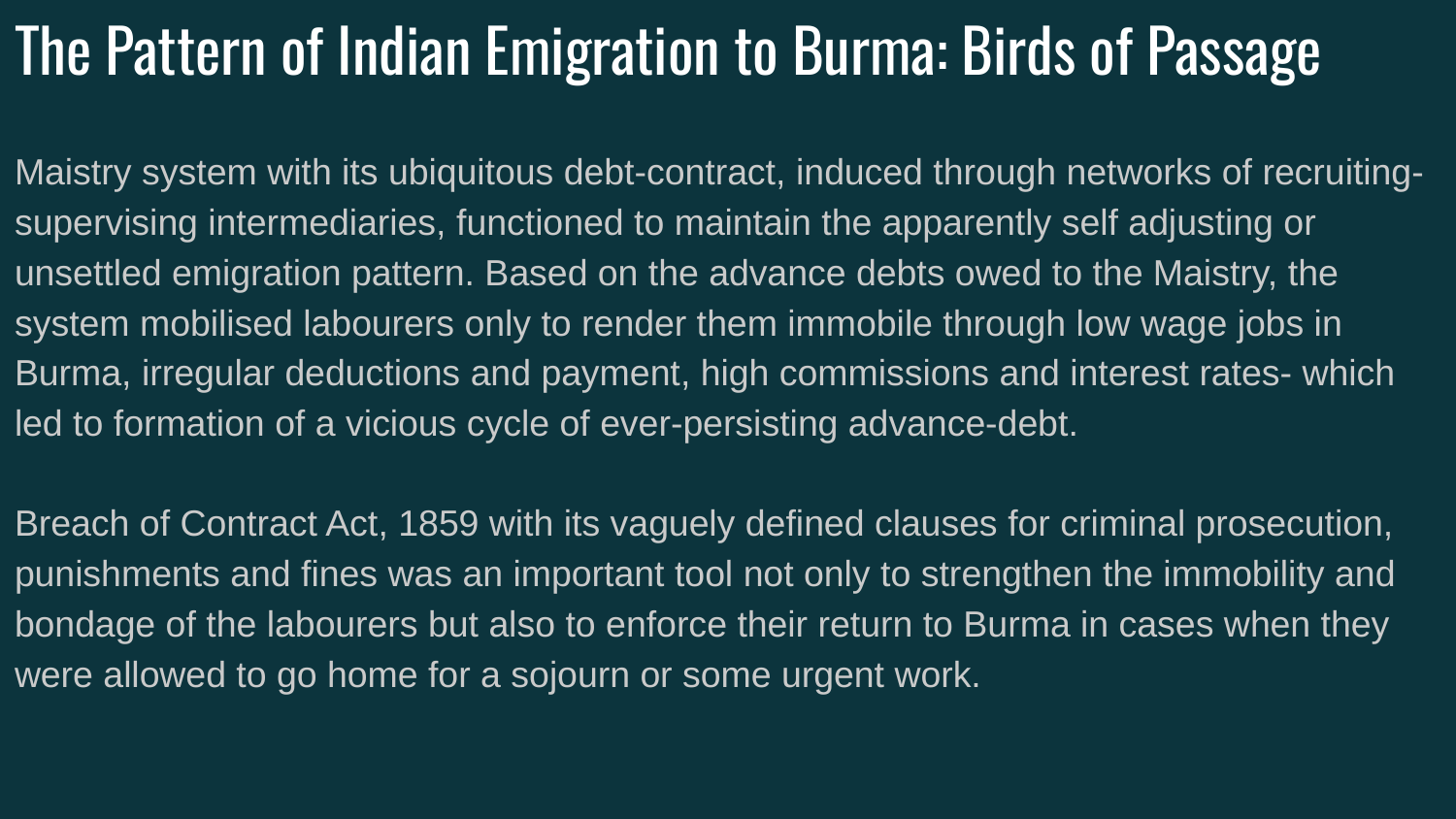

# The Pattern of Indian Emigration to Burma: Birds of Passage
Maistry system with its ubiquitous debt-contract, induced through networks of recruiting-supervising intermediaries, functioned to maintain the apparently self adjusting or unsettled emigration pattern. Based on the advance debts owed to the Maistry, the system mobilised labourers only to render them immobile through low wage jobs in Burma, irregular deductions and payment, high commissions and interest rates- which led to formation of a vicious cycle of ever-persisting advance-debt.

Breach of Contract Act, 1859 with its vaguely defined clauses for criminal prosecution, punishments and fines was an important tool not only to strengthen the immobility and bondage of the labourers but also to enforce their return to Burma in cases when they were allowed to go home for a sojourn or some urgent work.